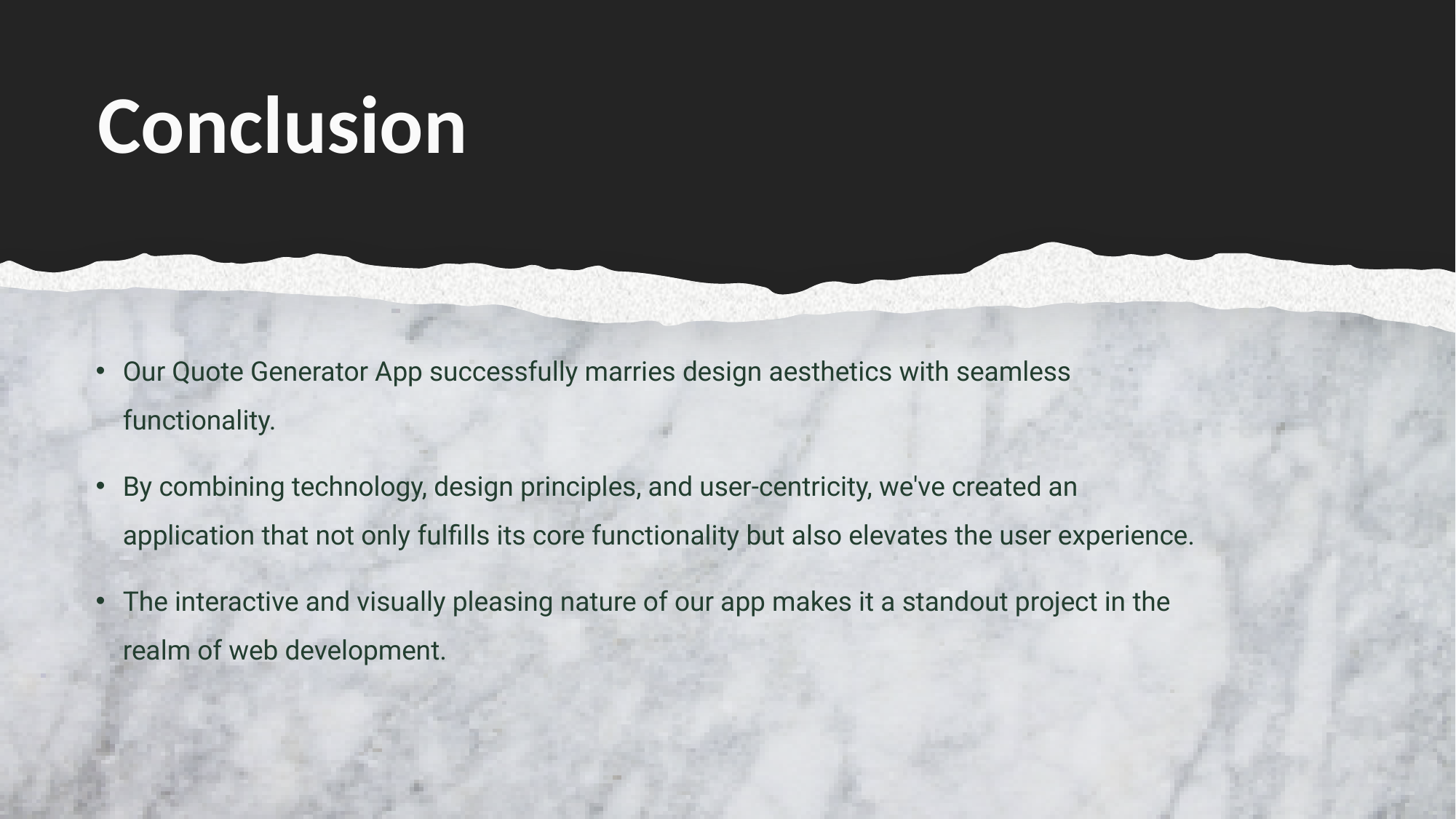

Conclusion

Our Quote Generator App successfully marries design aesthetics with seamless functionality.
By combining technology, design principles, and user-centricity, we've created an application that not only fulfills its core functionality but also elevates the user experience.
The interactive and visually pleasing nature of our app makes it a standout project in the realm of web development.